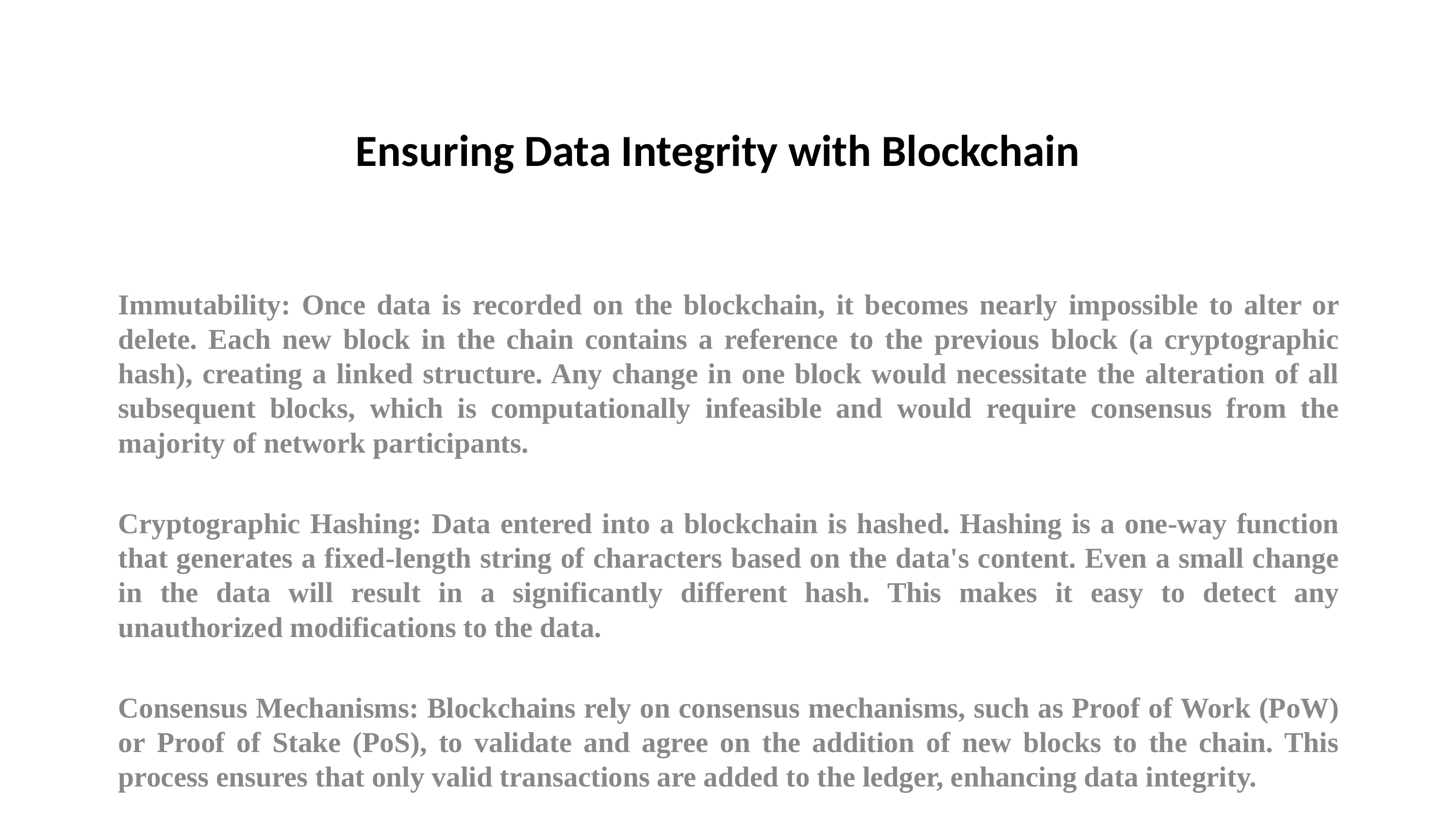

# Ensuring Data Integrity with Blockchain

Immutability: Once data is recorded on the blockchain, it becomes nearly impossible to alter or delete. Each new block in the chain contains a reference to the previous block (a cryptographic hash), creating a linked structure. Any change in one block would necessitate the alteration of all subsequent blocks, which is computationally infeasible and would require consensus from the majority of network participants.

Cryptographic Hashing: Data entered into a blockchain is hashed. Hashing is a one-way function that generates a fixed-length string of characters based on the data's content. Even a small change in the data will result in a significantly different hash. This makes it easy to detect any unauthorized modifications to the data.

Consensus Mechanisms: Blockchains rely on consensus mechanisms, such as Proof of Work (PoW) or Proof of Stake (PoS), to validate and agree on the addition of new blocks to the chain. This process ensures that only valid transactions are added to the ledger, enhancing data integrity.